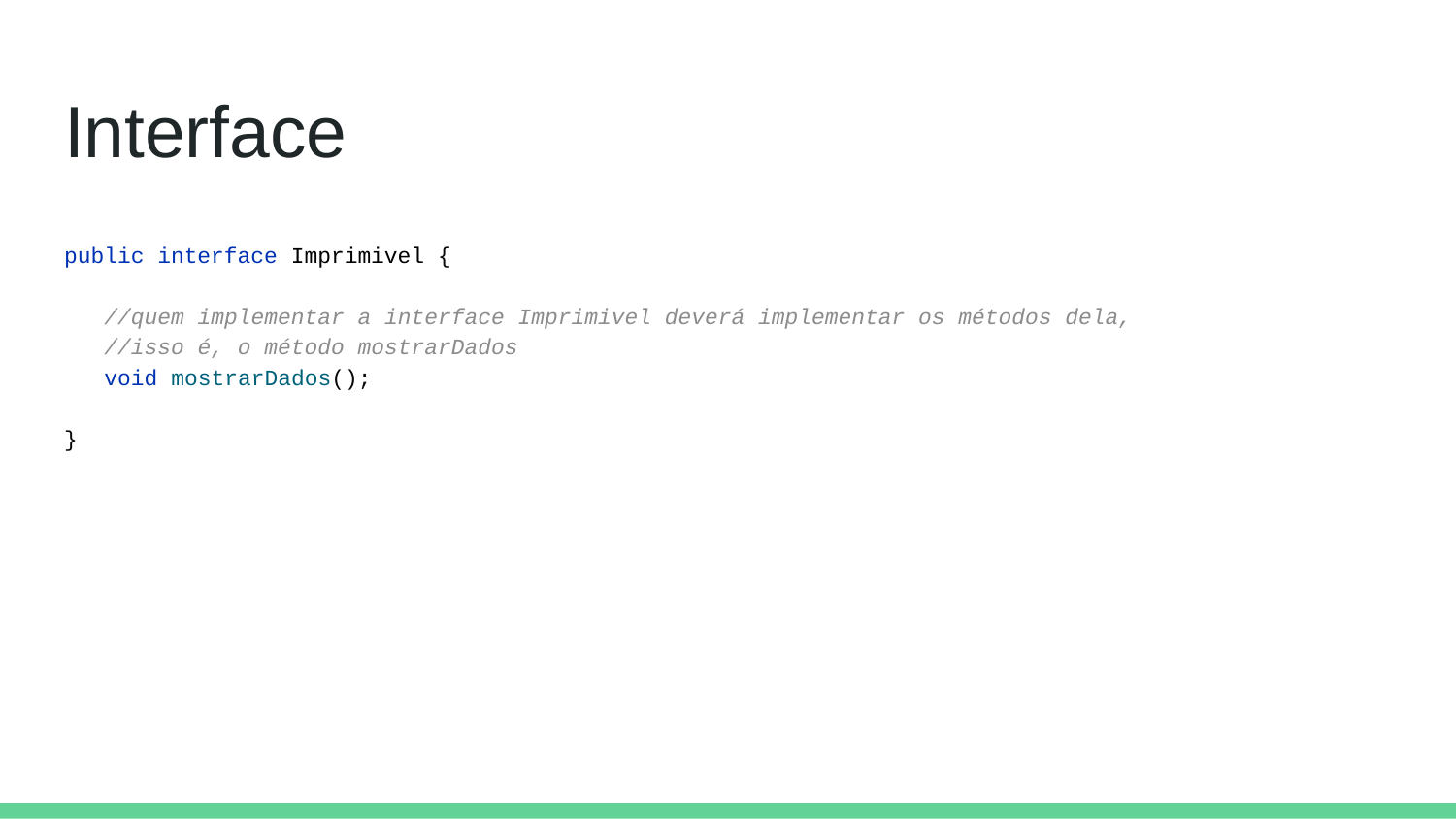

# Interface
public interface Imprimivel {

   //quem implementar a interface Imprimivel deverá implementar os métodos dela,
   //isso é, o método mostrarDados
   void mostrarDados();

}